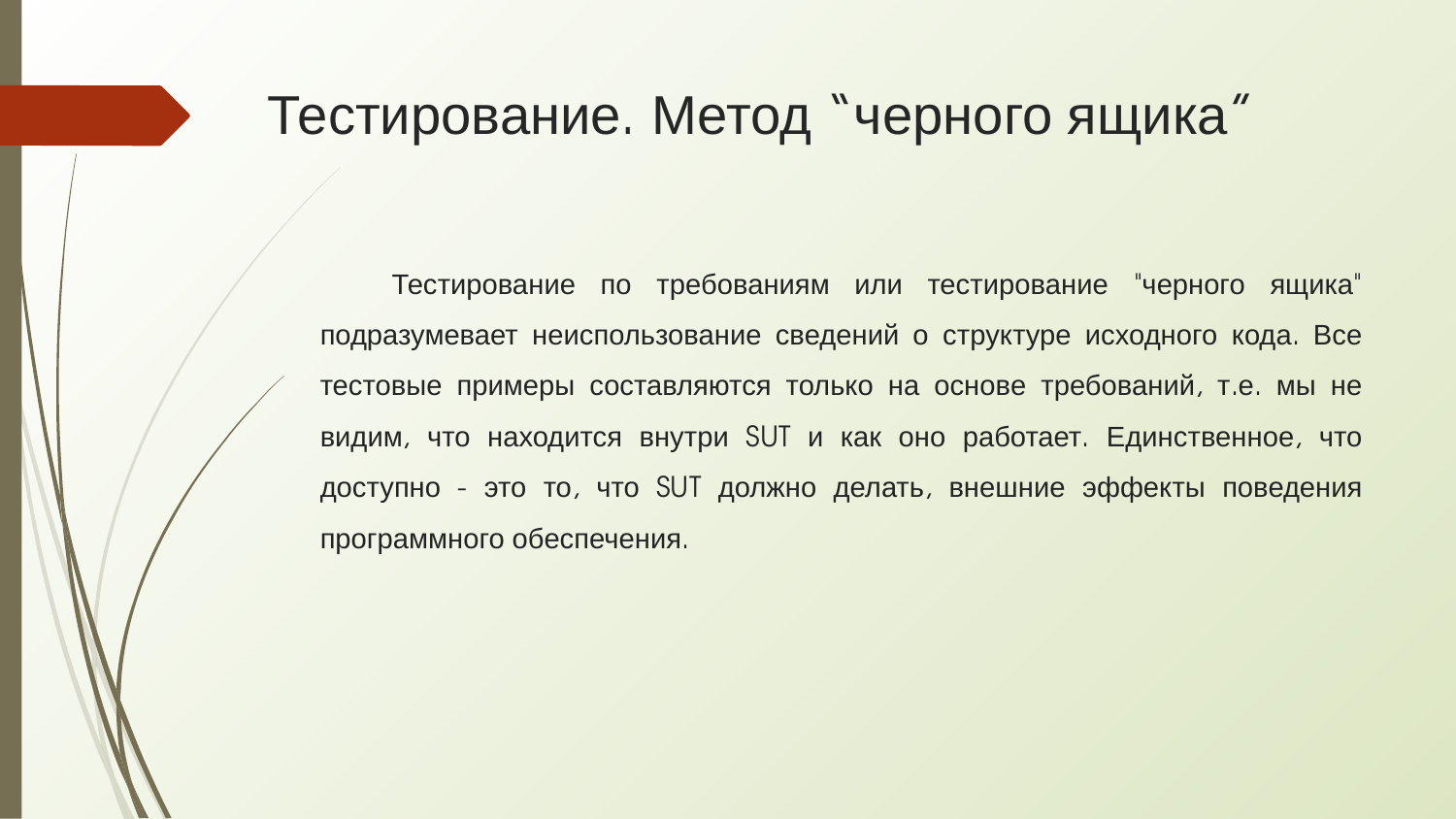

# Тестирование. Метод “черного ящика”
Тестирование по требованиям или тестирование "черного ящика" подразумевает неиспользование сведений о структуре исходного кода. Все тестовые примеры составляются только на основе требований, т.е. мы не видим, что находится внутри SUT и как оно работает. Единственное, что доступно - это то, что SUT должно делать, внешние эффекты поведения программного обеспечения.